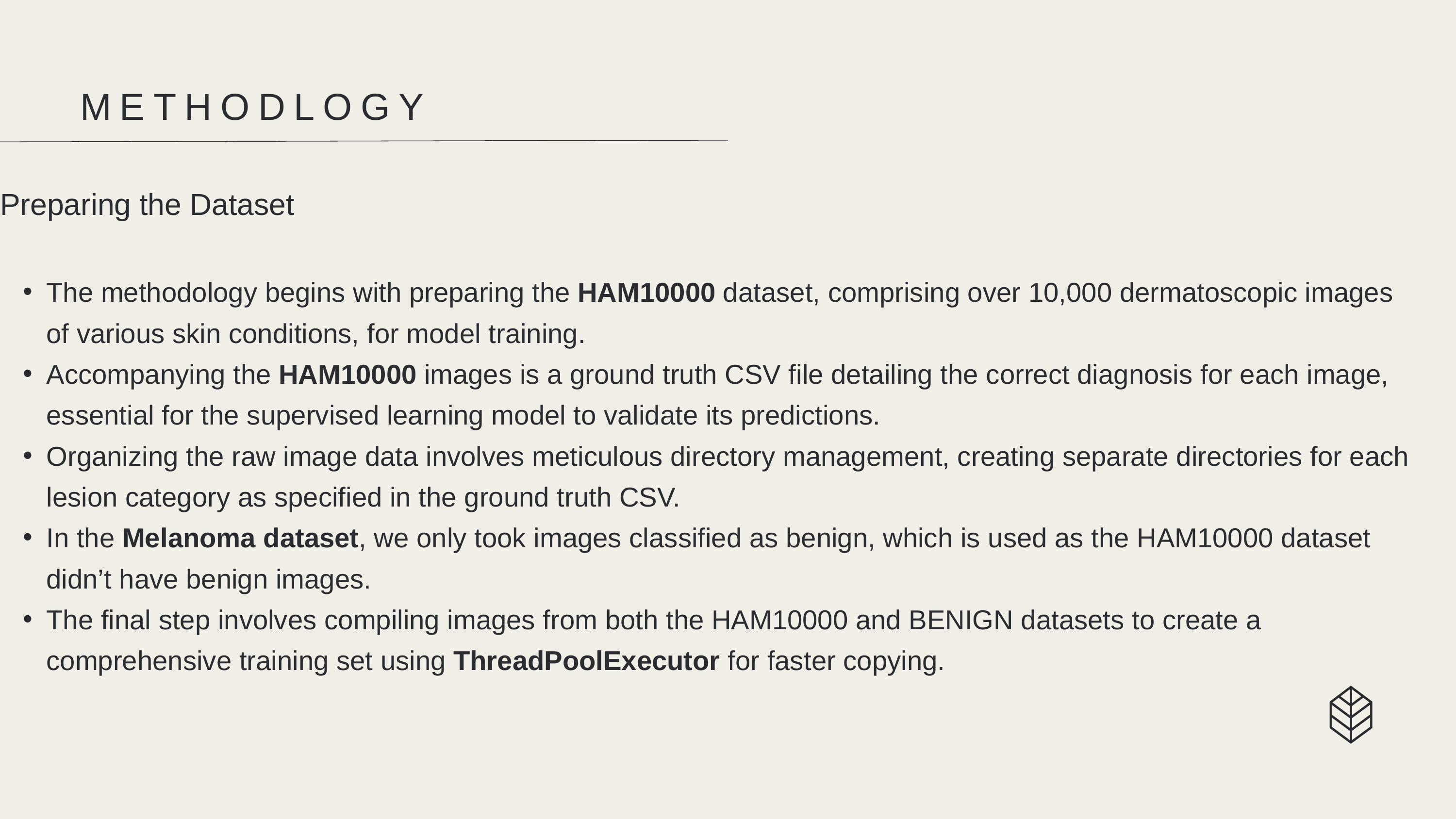

METHODLOGY

Preparing the Dataset

The methodology begins with preparing the HAM10000 dataset, comprising over 10,000 dermatoscopic images of various skin conditions, for model training.
Accompanying the HAM10000 images is a ground truth CSV file detailing the correct diagnosis for each image, essential for the supervised learning model to validate its predictions.
Organizing the raw image data involves meticulous directory management, creating separate directories for each lesion category as specified in the ground truth CSV.
In the Melanoma dataset, we only took images classified as benign, which is used as the HAM10000 dataset didn’t have benign images.
The final step involves compiling images from both the HAM10000 and BENIGN datasets to create a comprehensive training set using ThreadPoolExecutor for faster copying.